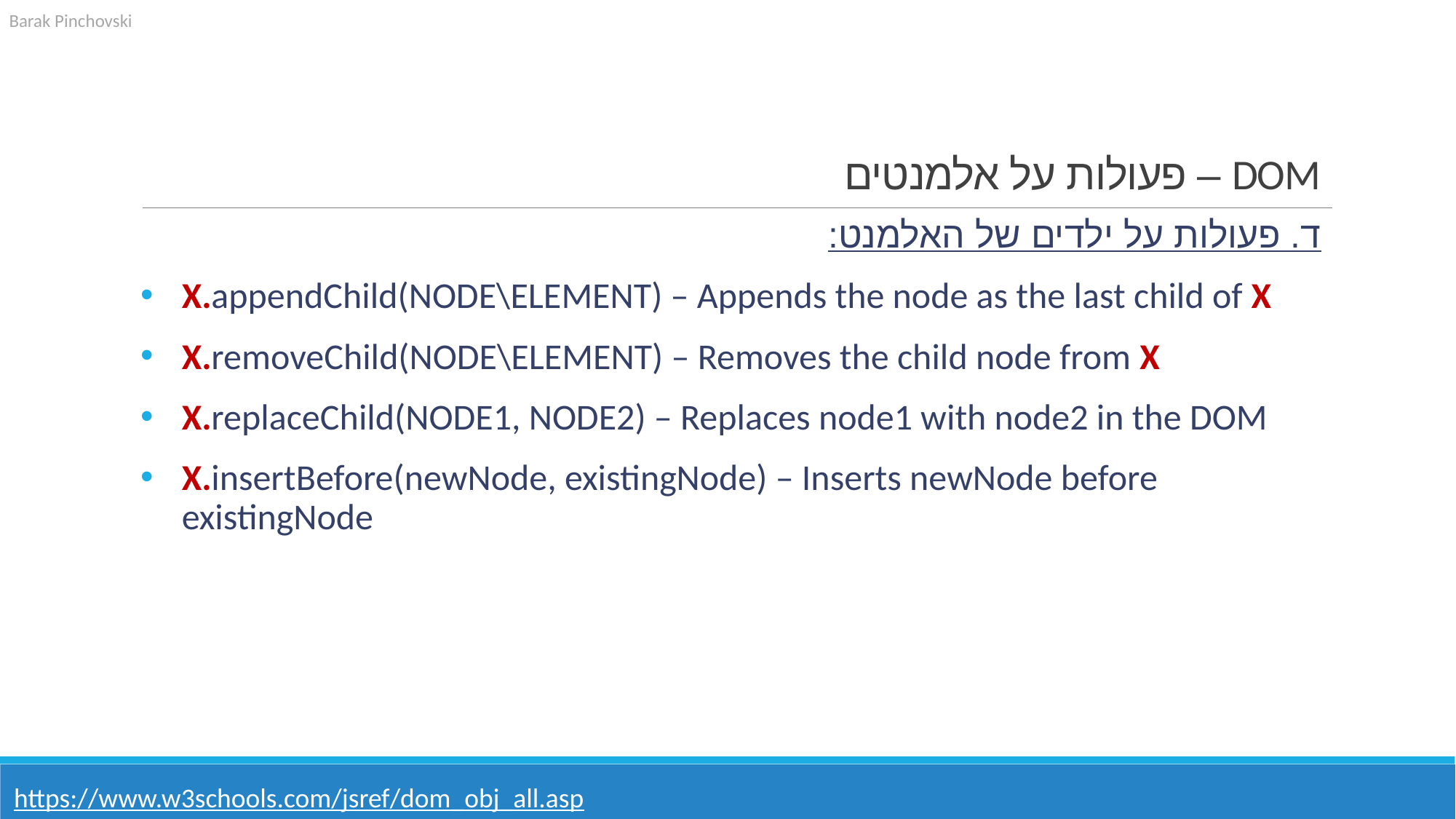

# DOM – פעולות על אלמנטים
ד. פעולות על ילדים של האלמנט:
X.appendChild(NODE\ELEMENT) – Appends the node as the last child of X
X.removeChild(NODE\ELEMENT) – Removes the child node from X
X.replaceChild(NODE1, NODE2) – Replaces node1 with node2 in the DOM
X.insertBefore(newNode, existingNode) – Inserts newNode before existingNode

https://www.w3schools.com/jsref/dom_obj_all.asp